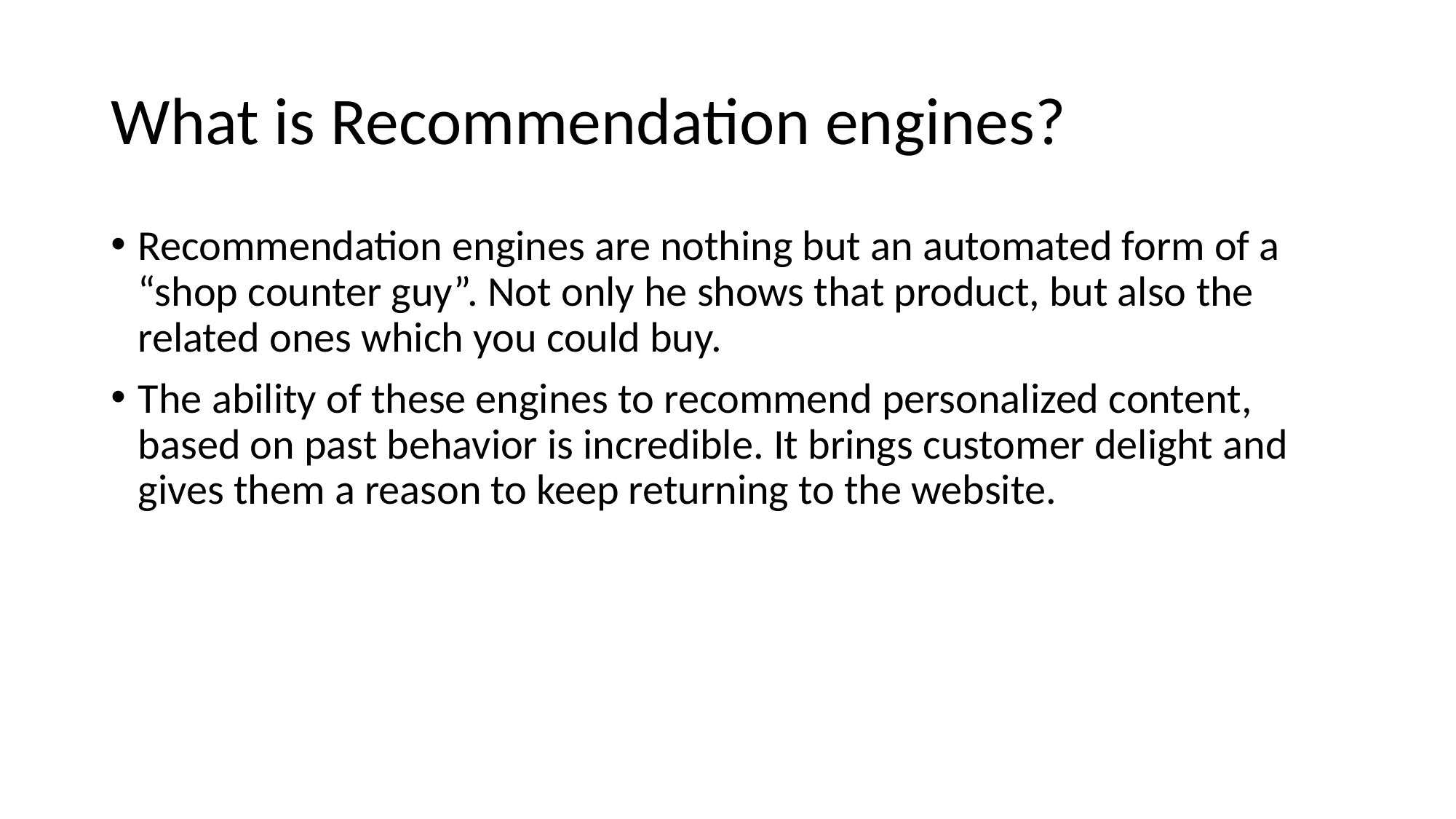

# What is Recommendation engines?
Recommendation engines are nothing but an automated form of a “shop counter guy”. Not only he shows that product, but also the related ones which you could buy.
The ability of these engines to recommend personalized content, based on past behavior is incredible. It brings customer delight and gives them a reason to keep returning to the website.